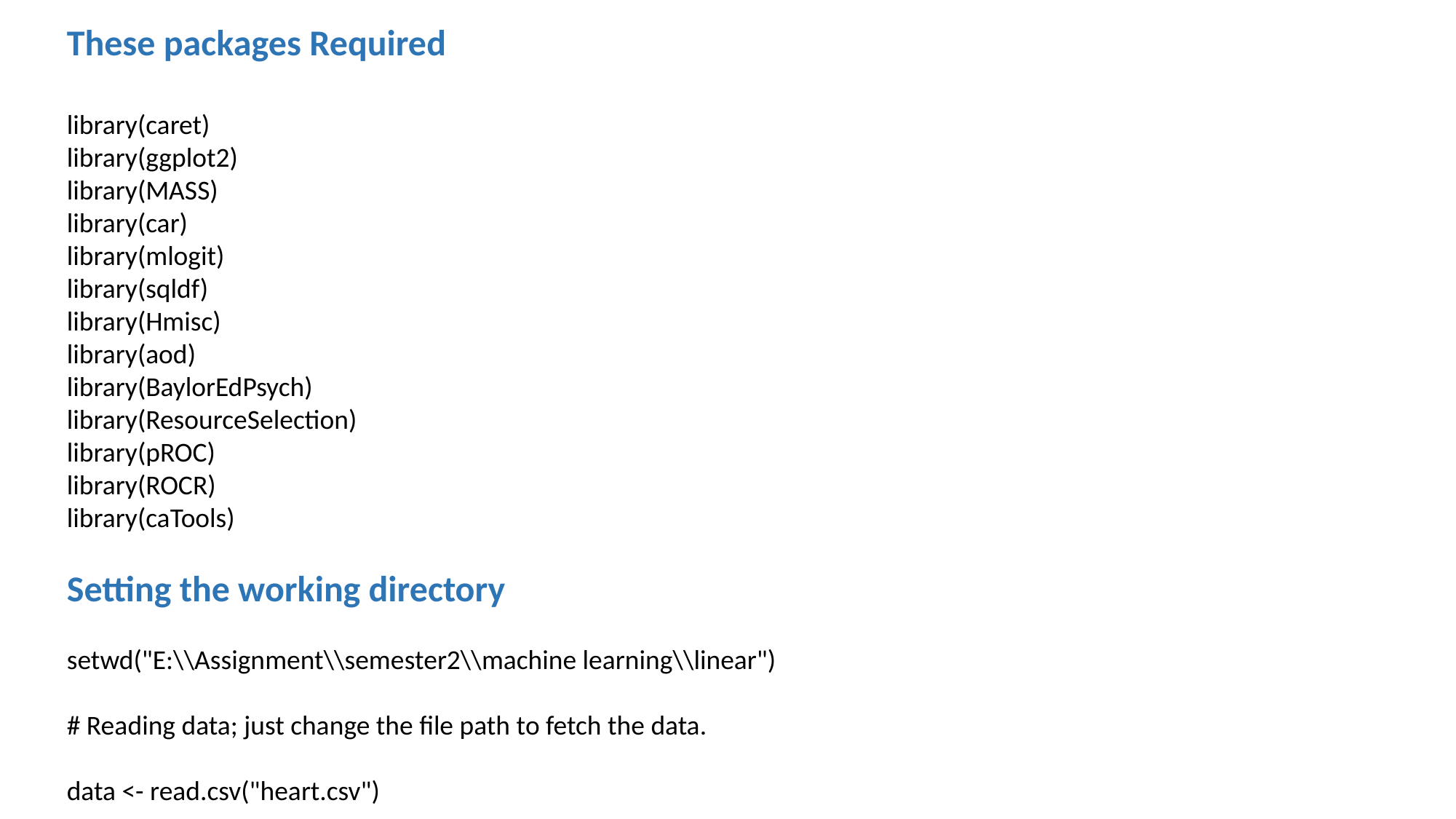

These packages Required

library(caret)
library(ggplot2)
library(MASS)
library(car)
library(mlogit)
library(sqldf)
library(Hmisc)
library(aod)
library(BaylorEdPsych)
library(ResourceSelection)
library(pROC)
library(ROCR)
library(caTools)

Setting the working directory

setwd("E:\\Assignment\\semester2\\machine learning\\linear")

# Reading data; just change the file path to fetch the data.

data <- read.csv("heart.csv")